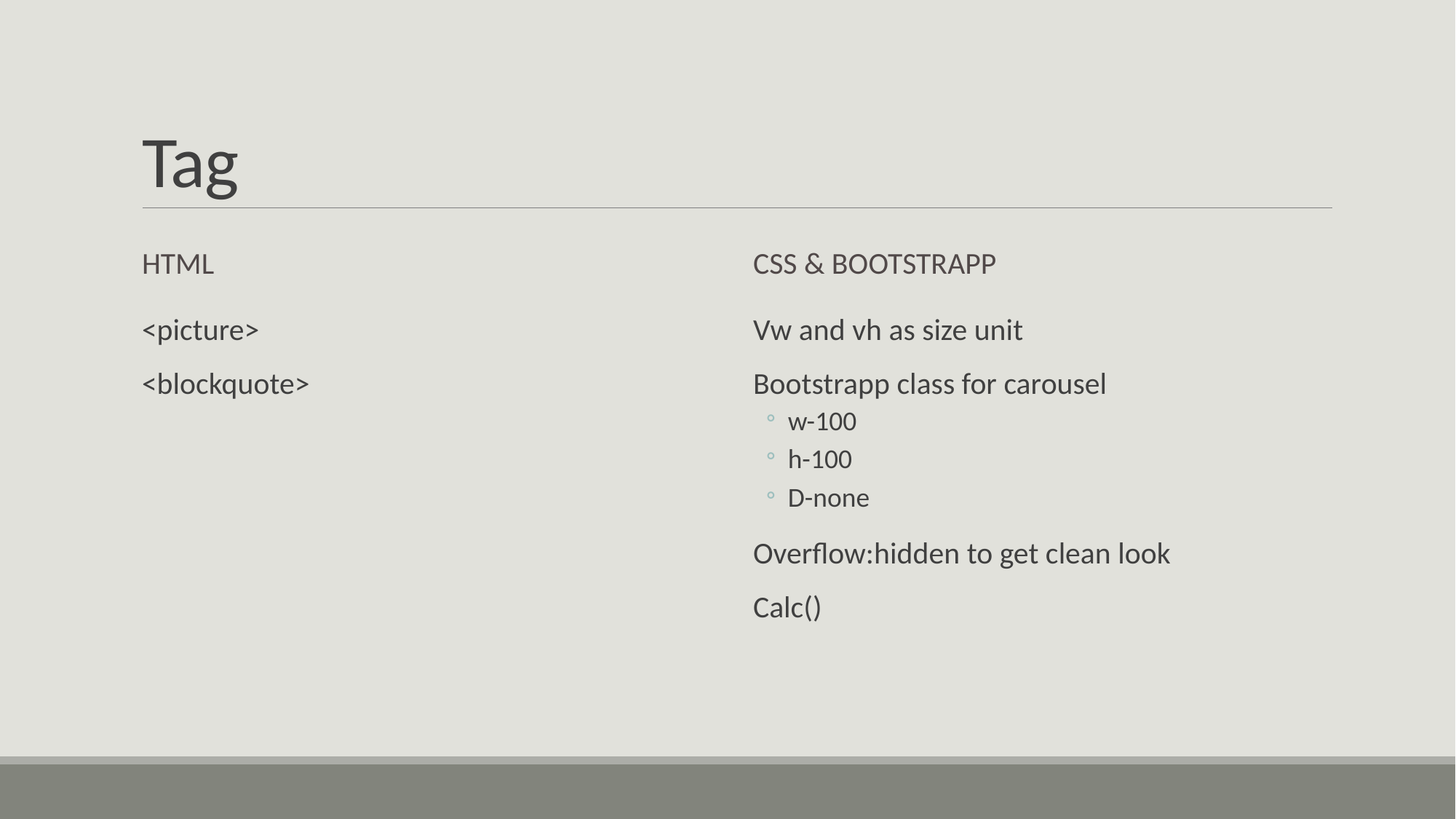

# Tag
HTML
CSS & Bootstrapp
<picture>
<blockquote>
Vw and vh as size unit
Bootstrapp class for carousel
w-100
h-100
D-none
Overflow:hidden to get clean look
Calc()